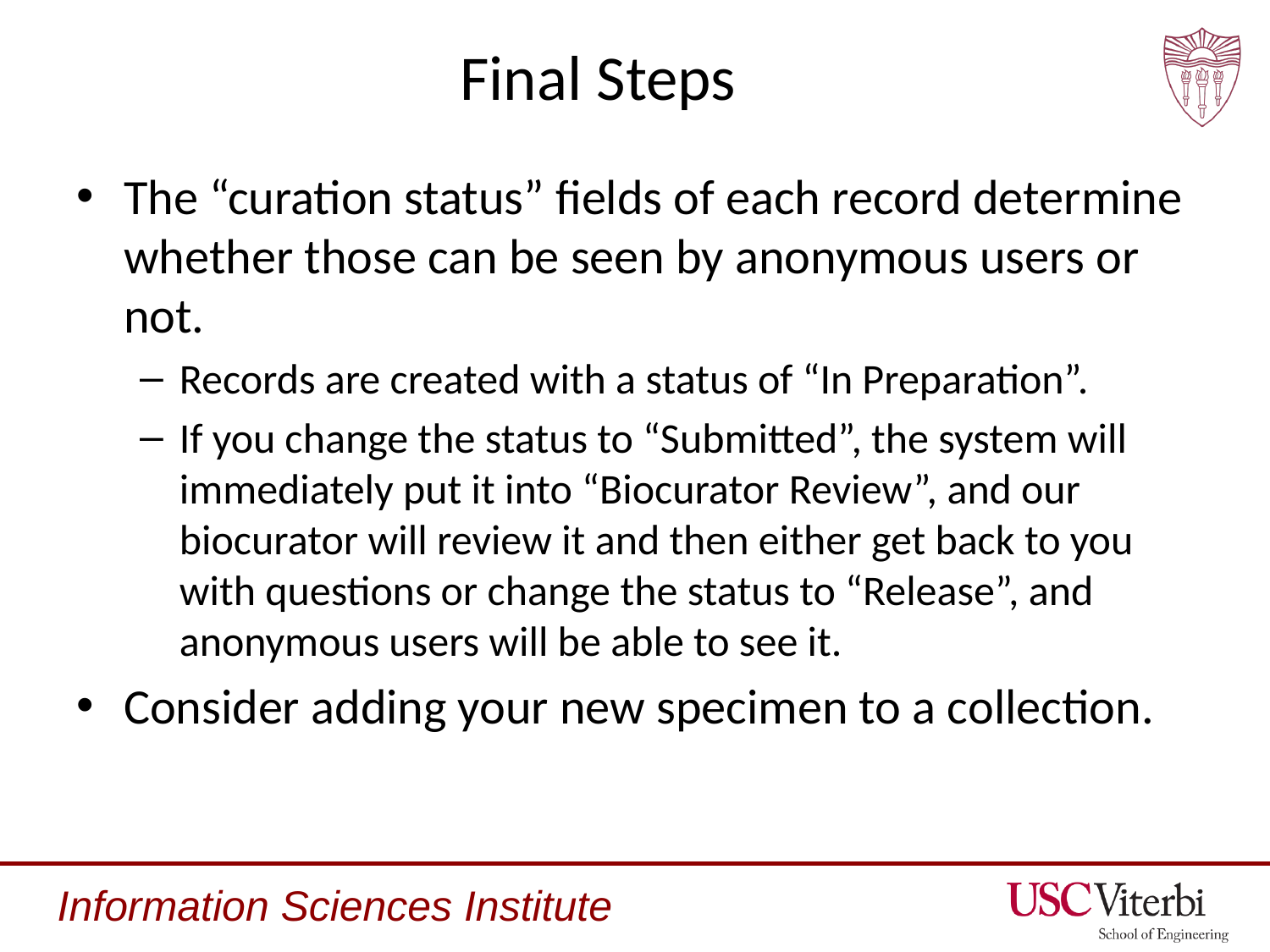

# Final Steps
The “curation status” fields of each record determine whether those can be seen by anonymous users or not.
Records are created with a status of “In Preparation”.
If you change the status to “Submitted”, the system will immediately put it into “Biocurator Review”, and our biocurator will review it and then either get back to you with questions or change the status to “Release”, and anonymous users will be able to see it.
Consider adding your new specimen to a collection.